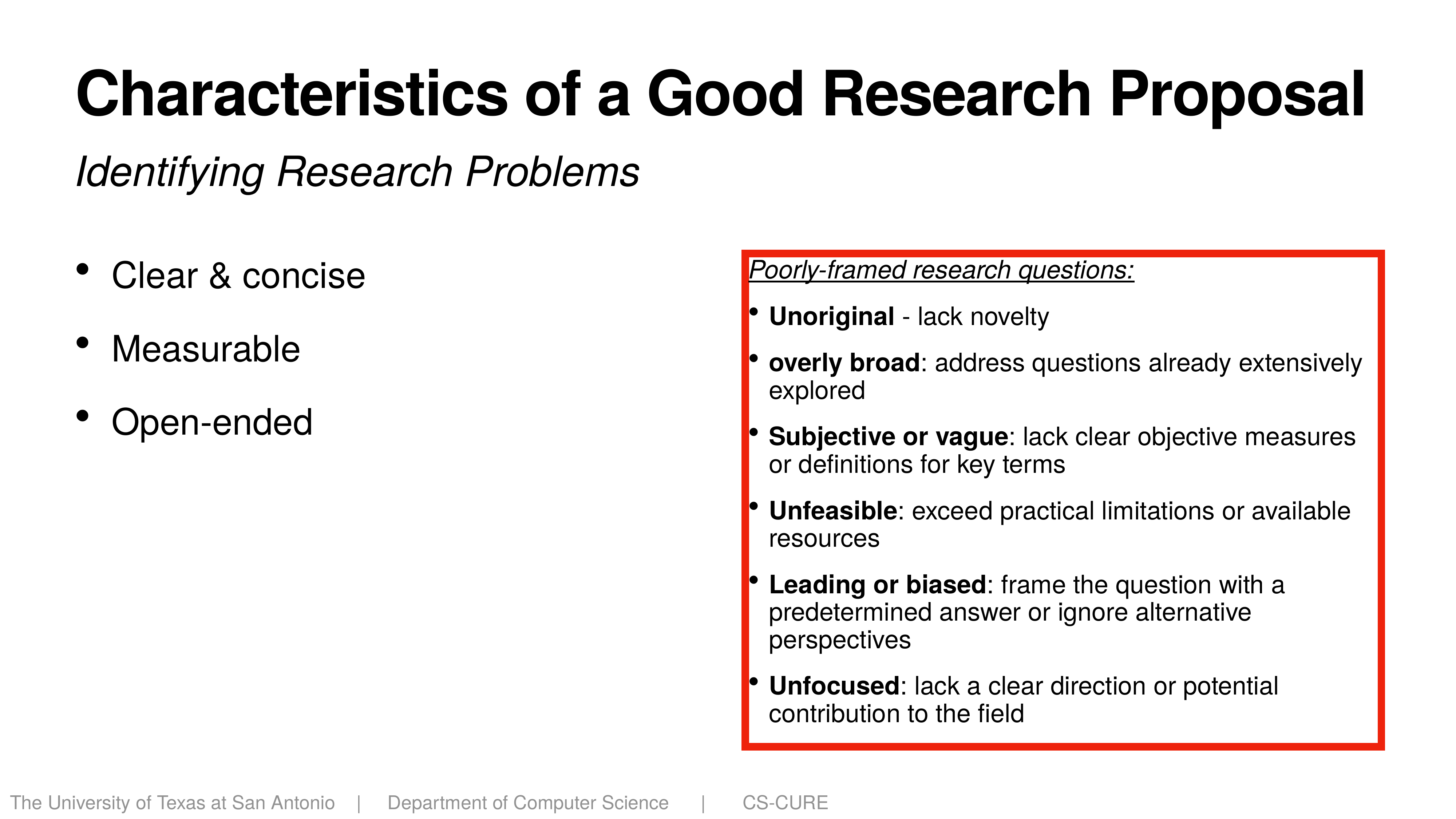

# Characteristics of a Good Research Proposal
Identifying Research Problems
Clear & concise
Measurable
Open-ended
Poorly-framed research questions:
Unoriginal - lack novelty
overly broad: address questions already extensively explored
Subjective or vague: lack clear objective measures or definitions for key terms
Unfeasible: exceed practical limitations or available resources
Leading or biased: frame the question with a predetermined answer or ignore alternative perspectives
Unfocused: lack a clear direction or potential contribution to the field
12